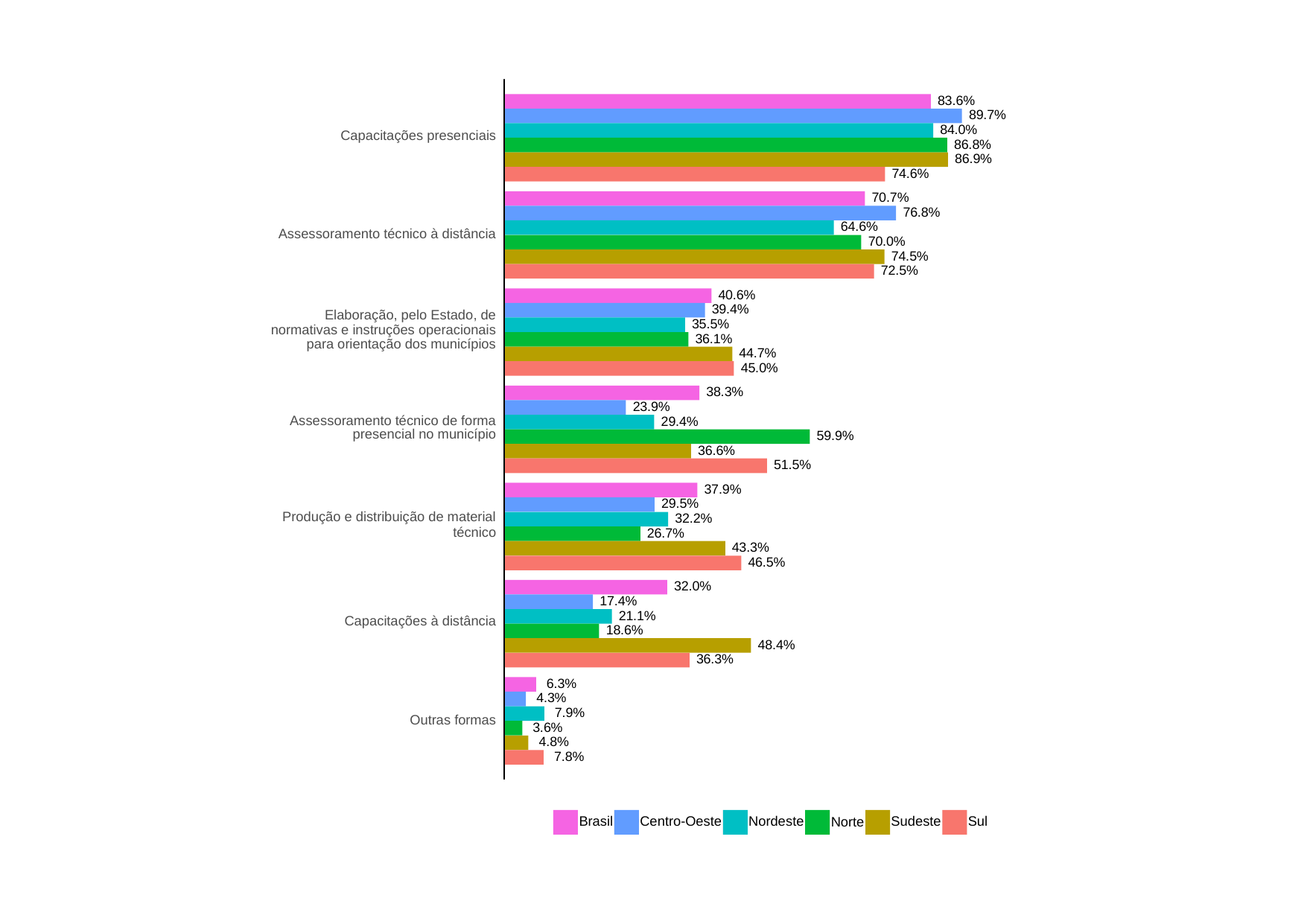

83.6%

89.7%

84.0%
Capacitações presenciais

86.8%

86.9%

74.6%

70.7%

76.8%

64.6%
Assessoramento técnico à distância

70.0%

74.5%

72.5%

40.6%

39.4%
Elaboração, pelo Estado, de

35.5%
normativas e instruções operacionais

36.1%
para orientação dos municípios

44.7%

45.0%

38.3%

23.9%

Assessoramento técnico de forma
29.4%
presencial no município

59.9%

36.6%

51.5%

37.9%

29.5%
Produção e distribuição de material

32.2%

técnico
26.7%

43.3%

46.5%

32.0%

17.4%

21.1%
Capacitações à distância

18.6%

48.4%

36.3%

6.3%

4.3%

7.9%
Outras formas

3.6%

4.8%

7.8%

Brasil
Nordeste
Sudeste
Sul
Centro-Oeste
Norte